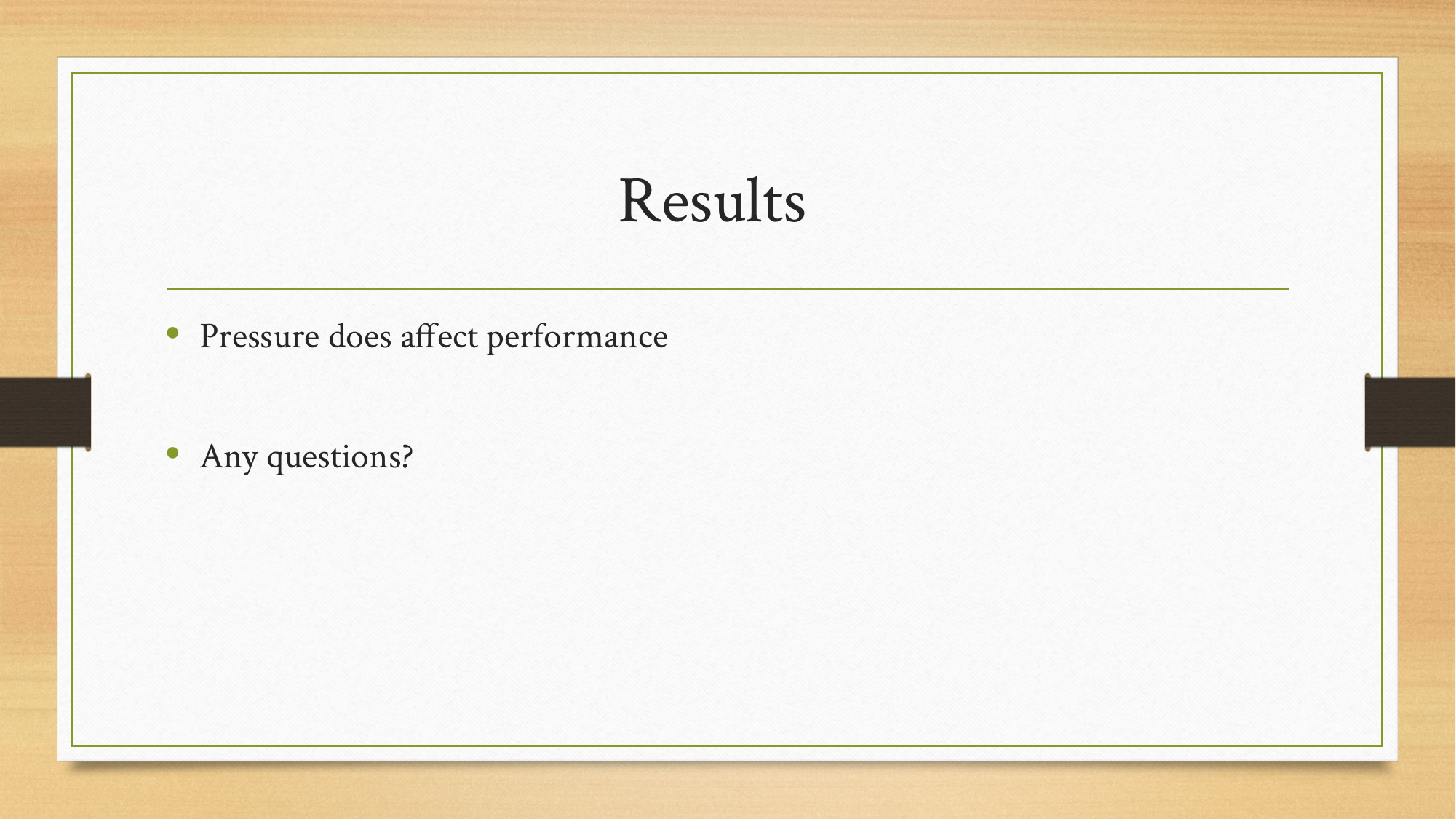

# Results
Pressure does affect performance

Any questions?